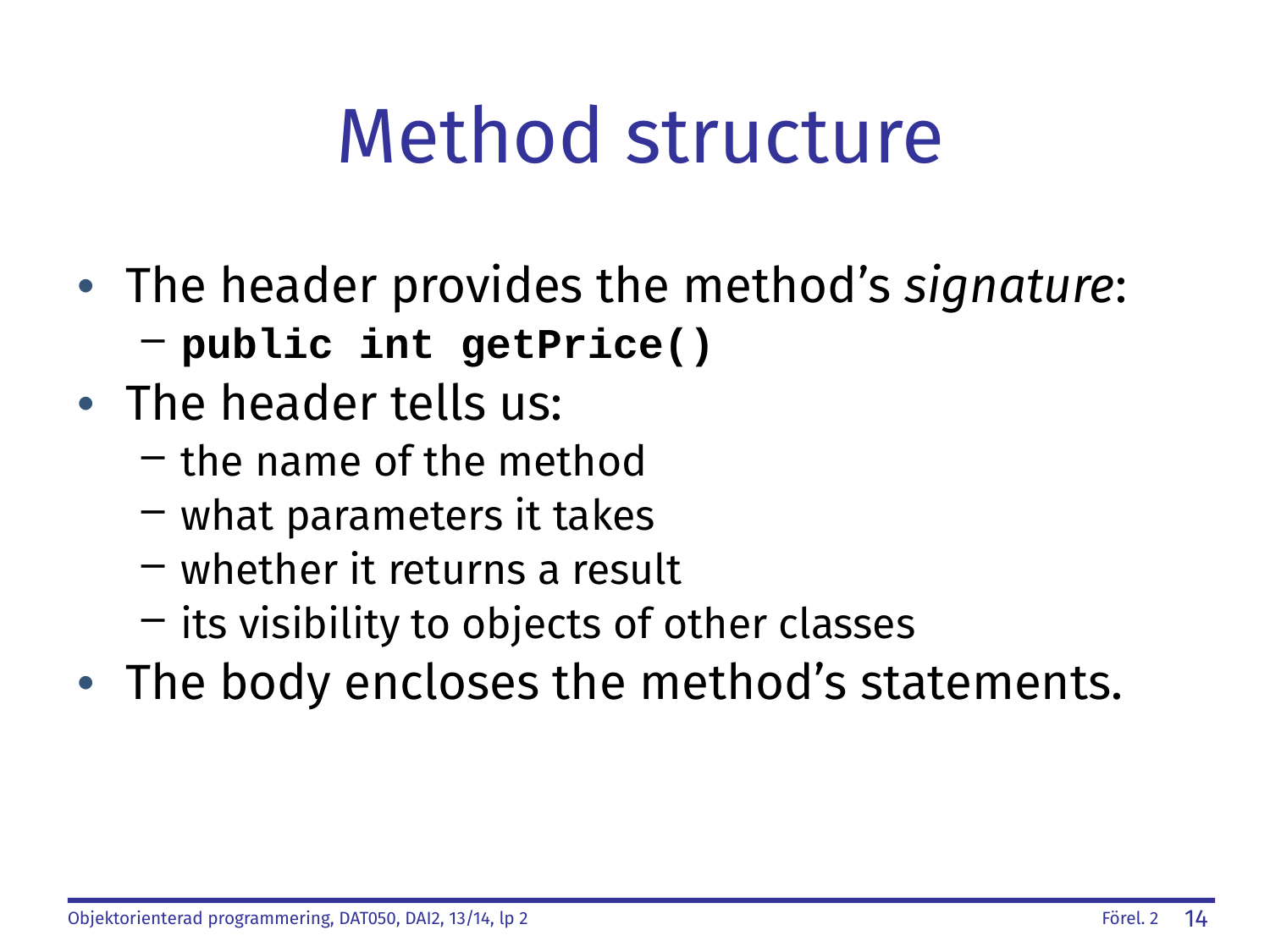

# Method structure
The header provides the method’s signature:
public int getPrice()
The header tells us:
the name of the method
what parameters it takes
whether it returns a result
its visibility to objects of other classes
The body encloses the method’s statements.
Objektorienterad programmering, DAT050, DAI2, 13/14, lp 2